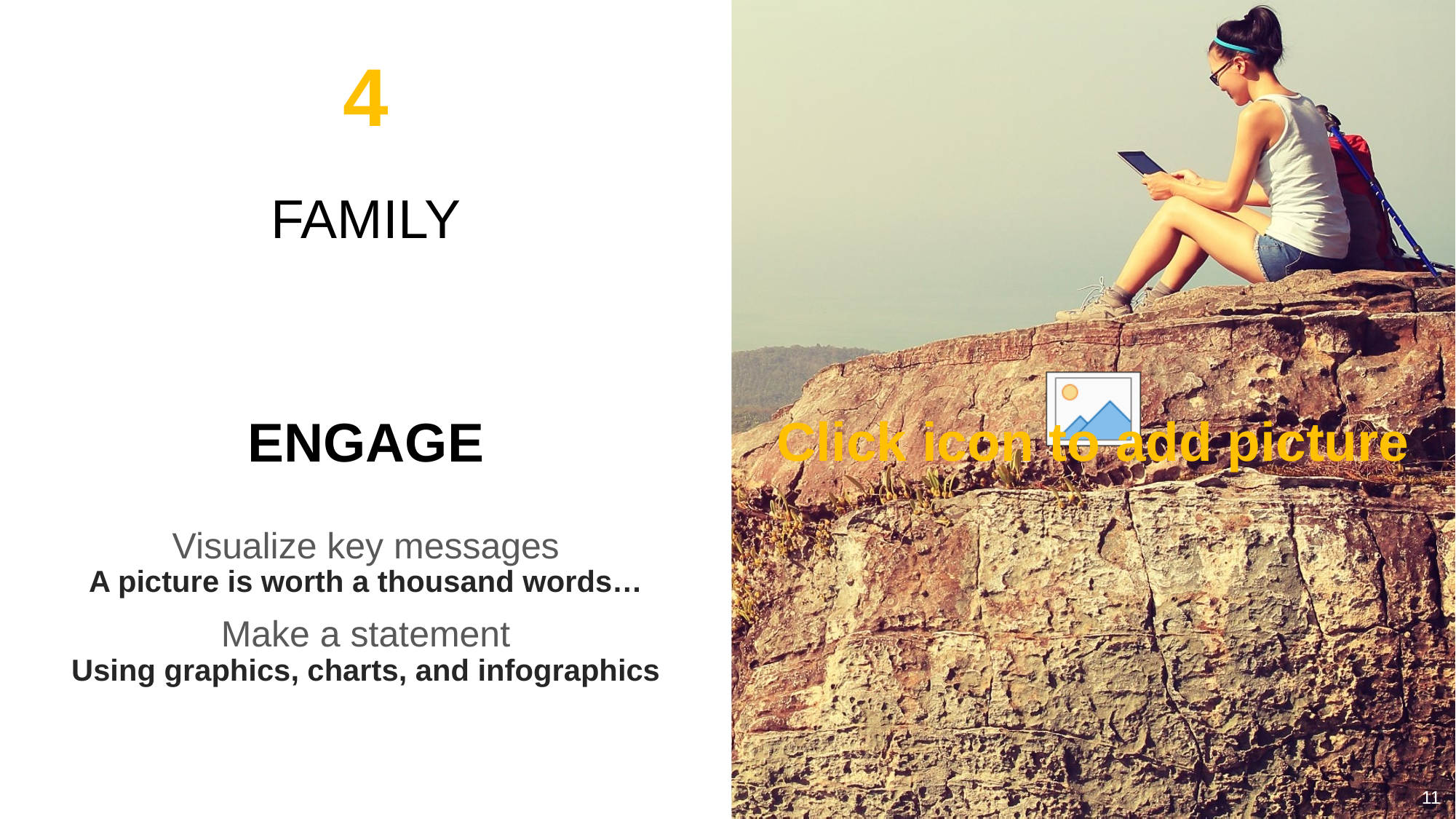

4
FAMILY
ENGAGE
Visualize key messages
A picture is worth a thousand words…
Make a statement
Using graphics, charts, and infographics

11